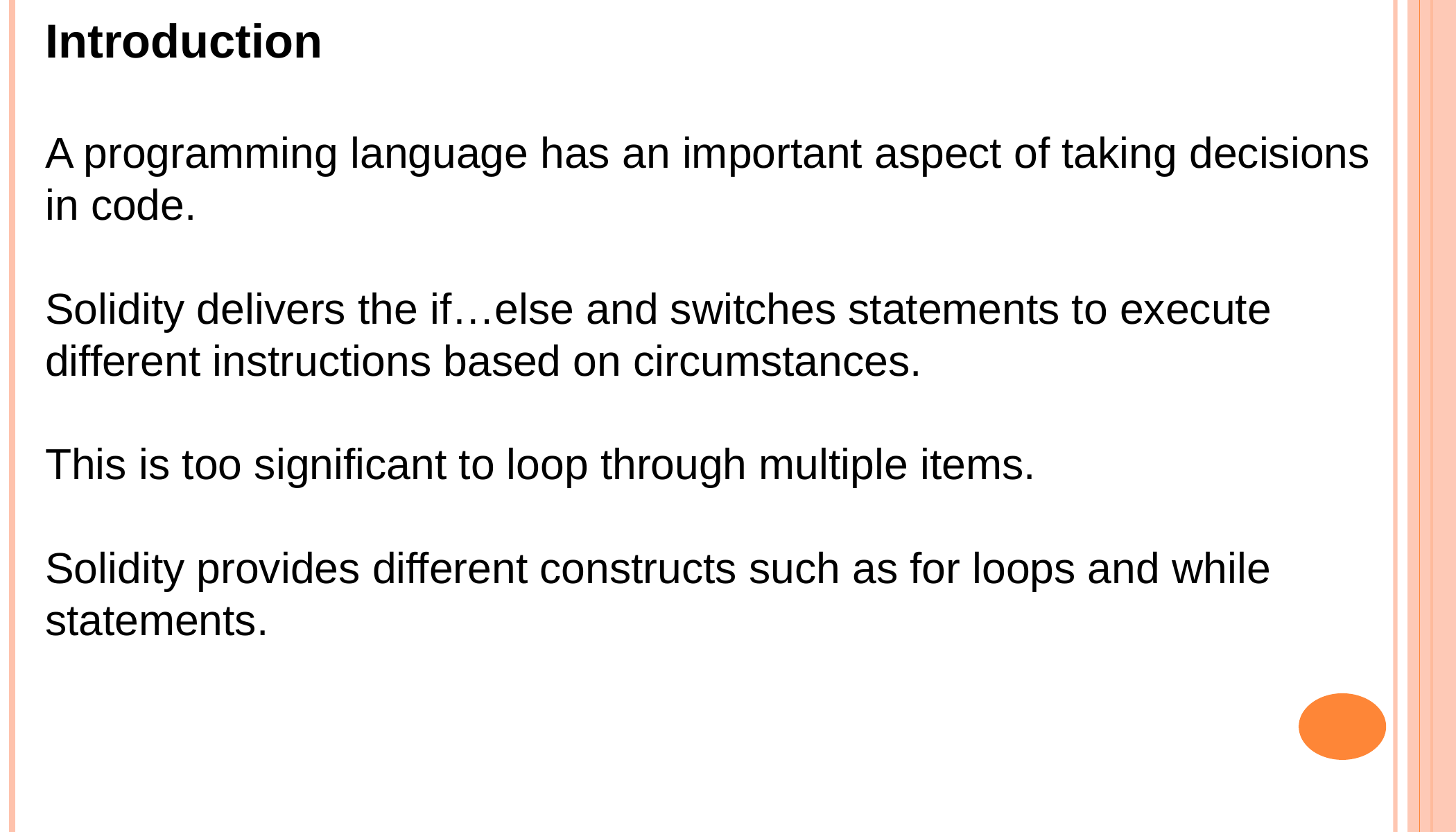

Introduction

A programming language has an important aspect of taking decisions in code.

Solidity delivers the if…else and switches statements to execute different instructions based on circumstances.

This is too significant to loop through multiple items.

Solidity provides different constructs such as for loops and while statements.